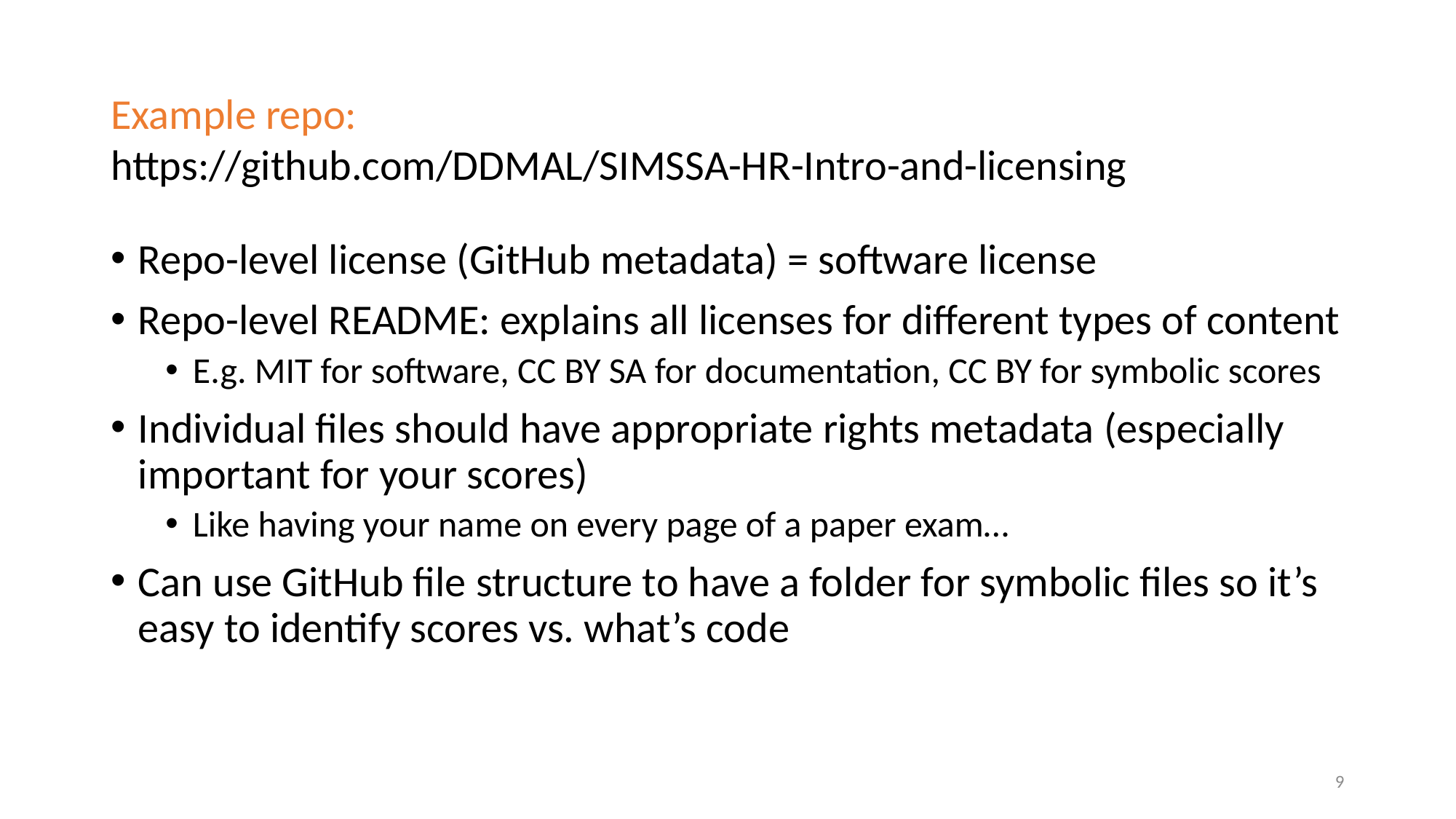

Example repo:
https://github.com/DDMAL/SIMSSA-HR-Intro-and-licensing
Repo-level license (GitHub metadata) = software license
Repo-level README: explains all licenses for different types of content
E.g. MIT for software, CC BY SA for documentation, CC BY for symbolic scores
Individual files should have appropriate rights metadata (especially important for your scores)
Like having your name on every page of a paper exam…
Can use GitHub file structure to have a folder for symbolic files so it’s easy to identify scores vs. what’s code

9